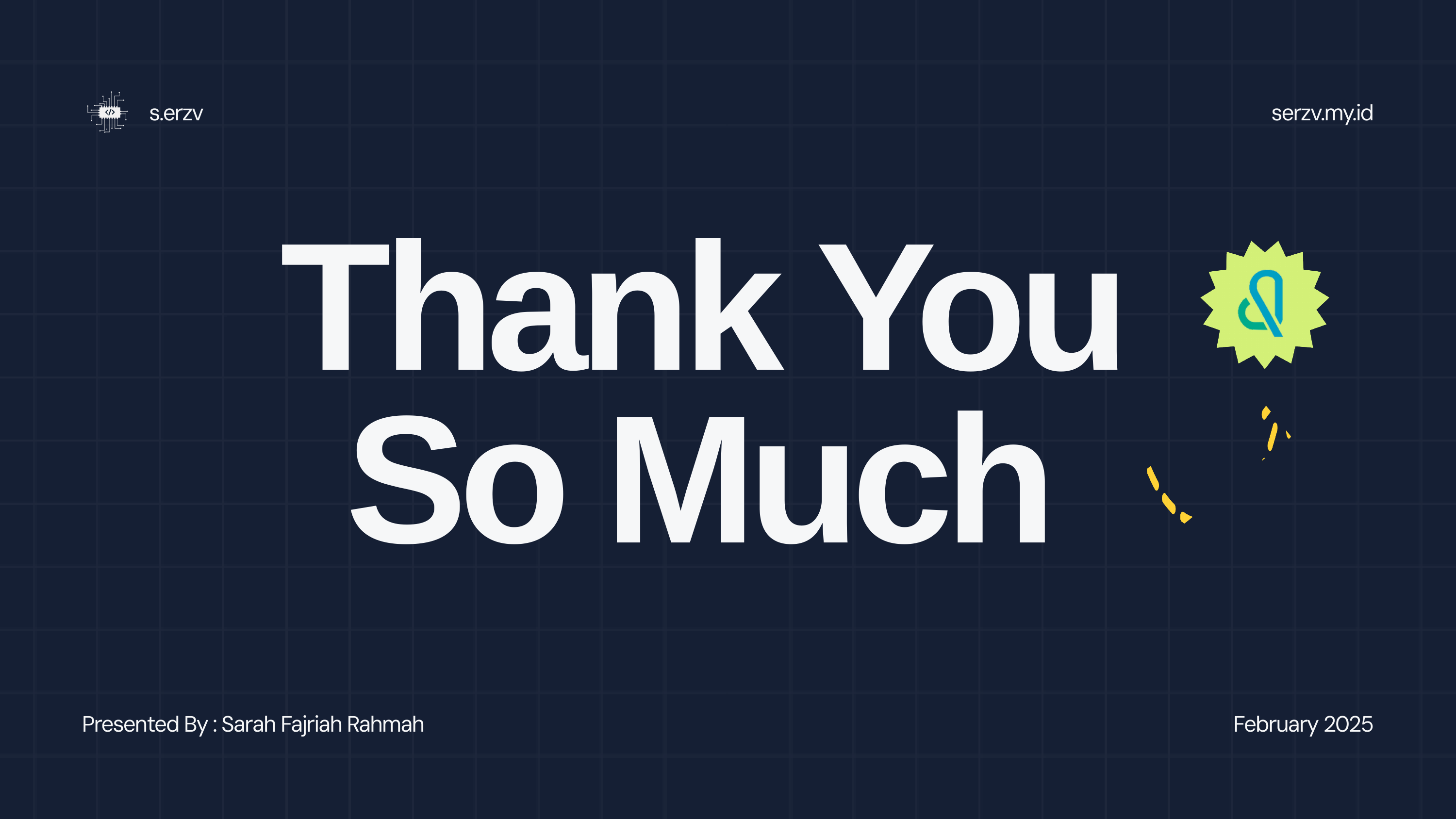

s.erzv
serzv.my.id
Thank You So Much

Presented By : Sarah Fajriah Rahmah
February 2025